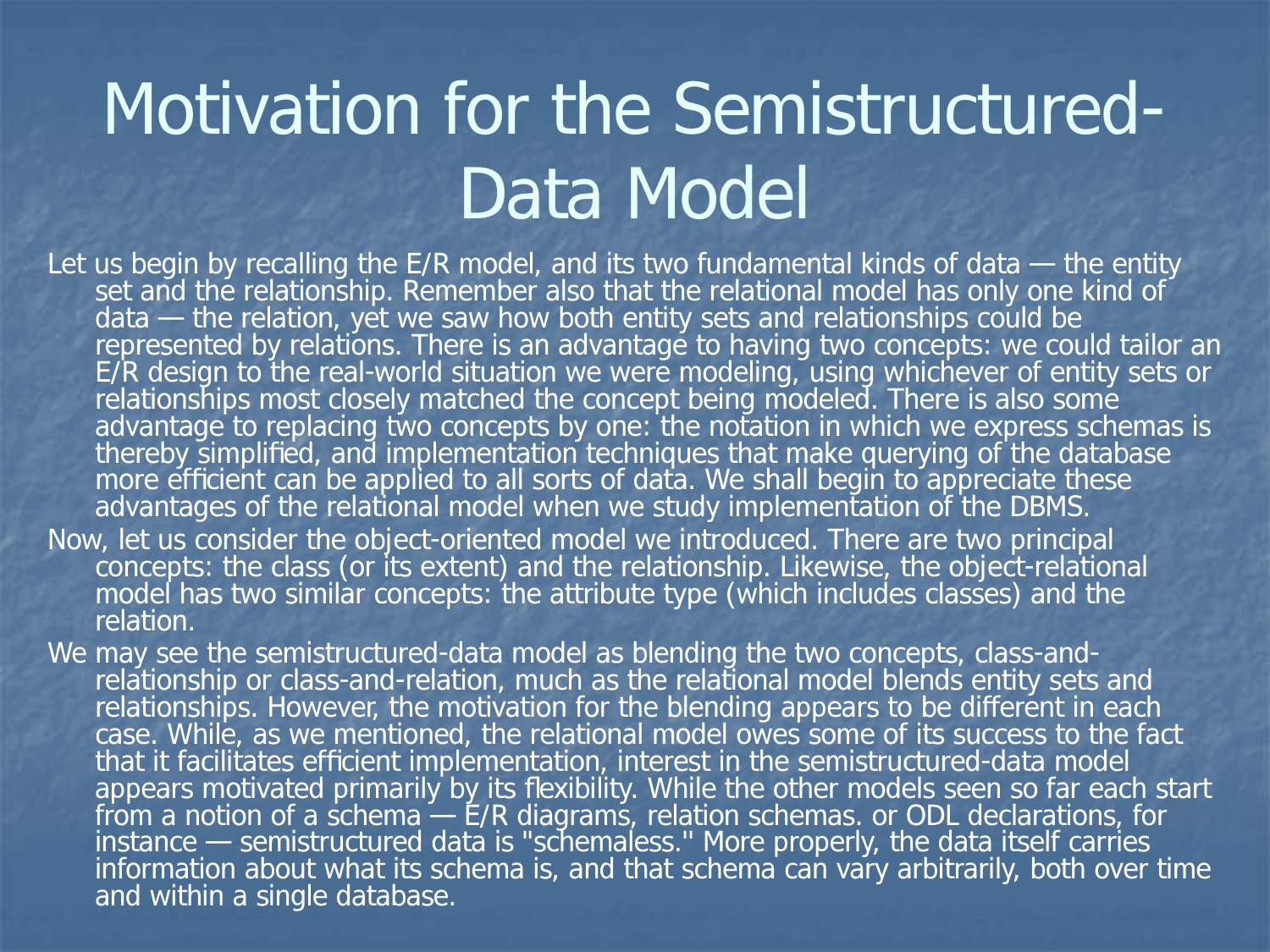

# Motivation for the Semistructured-Data Model
Let us begin by recalling the E/R model, and its two fundamental kinds of data — the entity set and the relationship. Remember also that the relational model has only one kind of data — the relation, yet we saw how both entity sets and relationships could be represented by relations. There is an advantage to having two concepts: we could tailor an E/R design to the real-world situation we were modeling, using whichever of entity sets or relationships most closely matched the concept being modeled. There is also some advantage to replacing two concepts by one: the notation in which we express schemas is thereby simplified, and implementation techniques that make querying of the database more efficient can be applied to all sorts of data. We shall begin to appreciate these advantages of the relational model when we study implementation of the DBMS.
Now, let us consider the object-oriented model we introduced. There are two principal concepts: the class (or its extent) and the relationship. Likewise, the object-relational model has two similar concepts: the attribute type (which includes classes) and the relation.
We may see the semistructured-data model as blending the two concepts, class-and-relationship or class-and-relation, much as the relational model blends entity sets and relationships. However, the motivation for the blending appears to be different in each case. While, as we mentioned, the relational model owes some of its success to the fact that it facilitates efficient implementation, interest in the semistructured-data model appears motivated primarily by its flexibility. While the other models seen so far each start from a notion of a schema — E/R diagrams, relation schemas. or ODL declarations, for instance — semistructured data is "schemaless.'' More properly, the data itself carries information about what its schema is, and that schema can vary arbitrarily, both over time and within a single database.